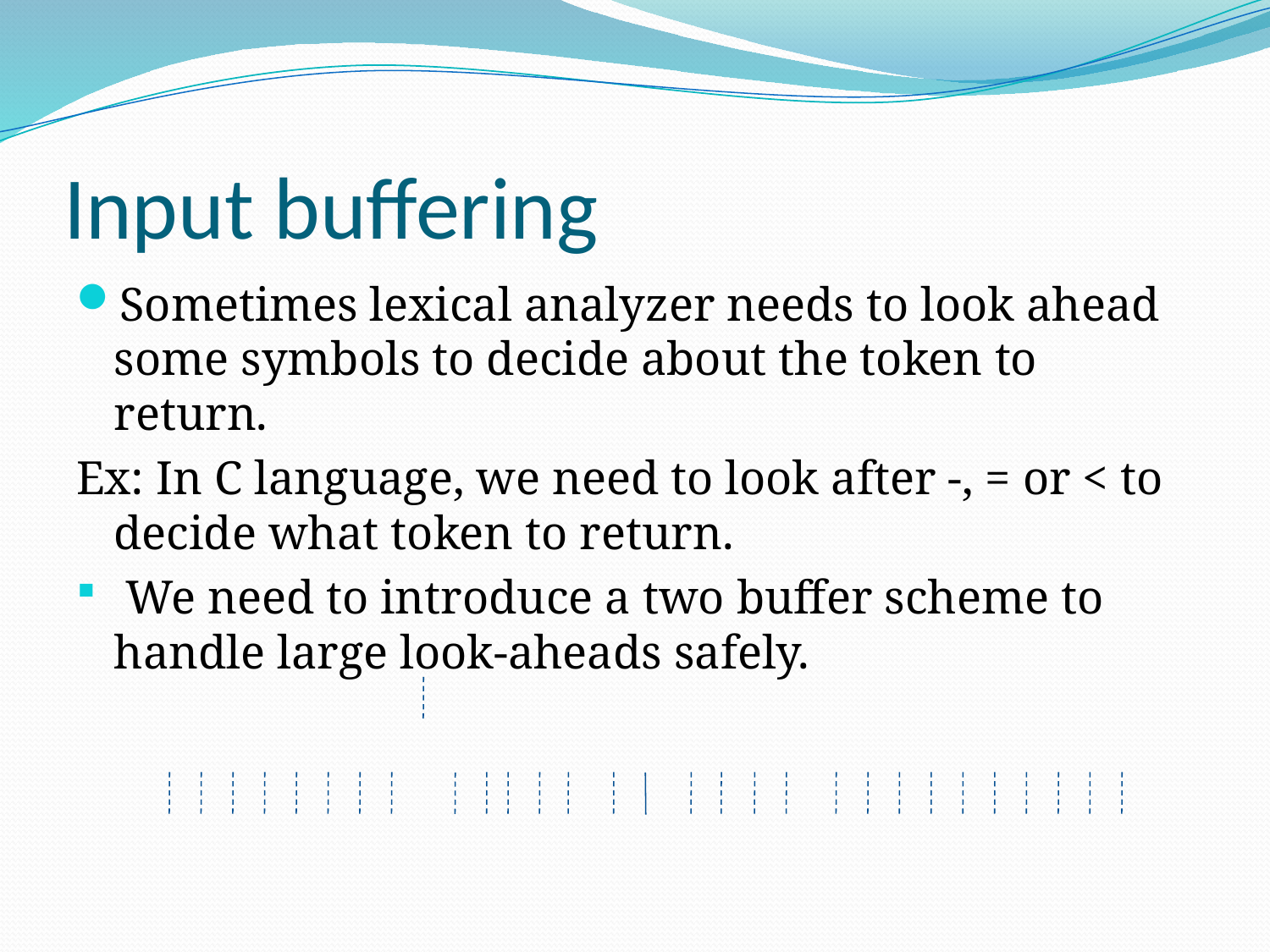

# Input buffering
Sometimes lexical analyzer needs to look ahead some symbols to decide about the token to return.
Ex: In C language, we need to look after -, = or < to decide what token to return.
 We need to introduce a two buffer scheme to handle large look-aheads safely.